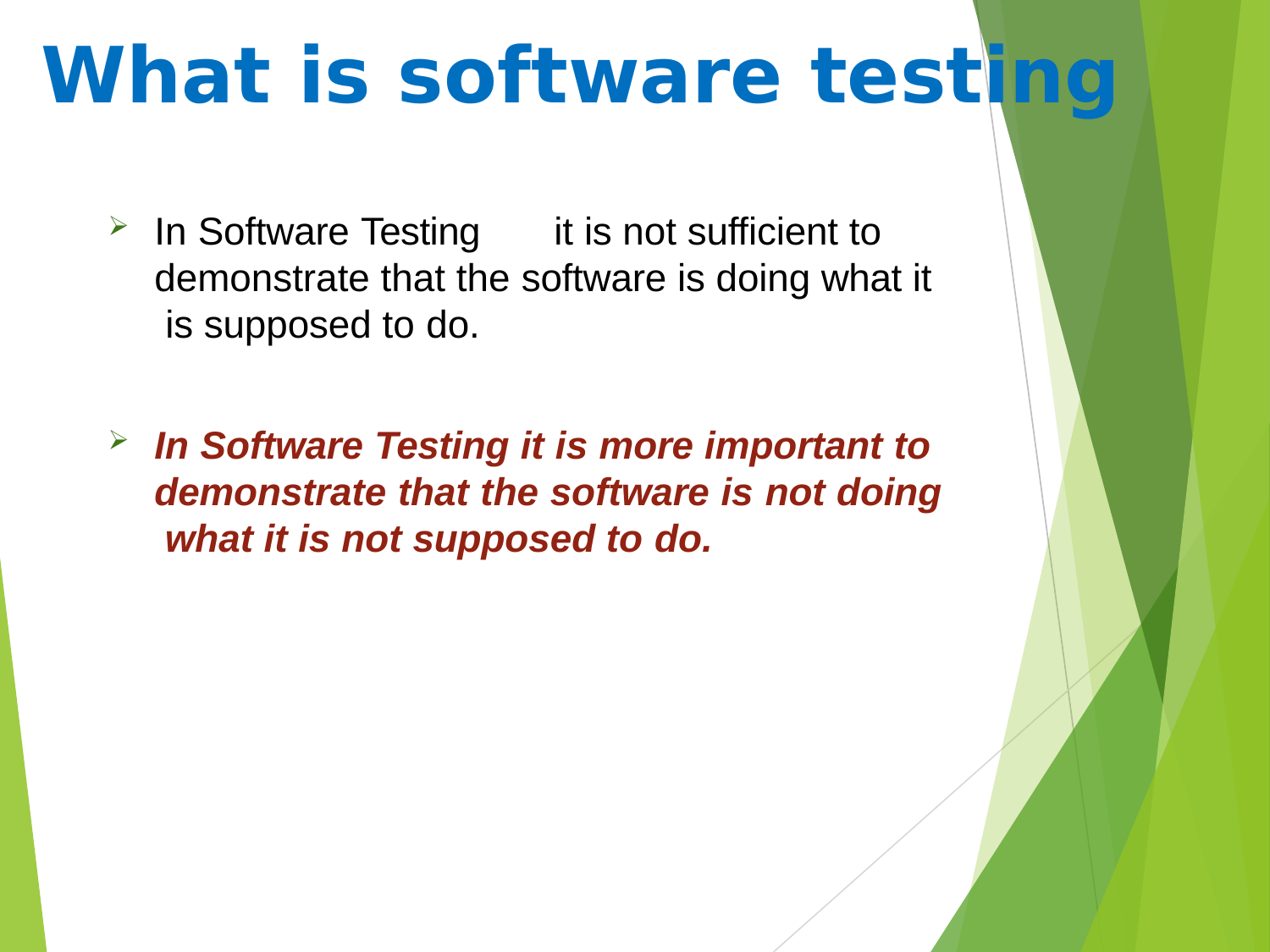

# What is software testing
In Software Testing	it is not sufficient to  demonstrate that the software is doing what it  is supposed to do.

In Software Testing it is more important to  demonstrate that the software is not doing  what it is not supposed to do.